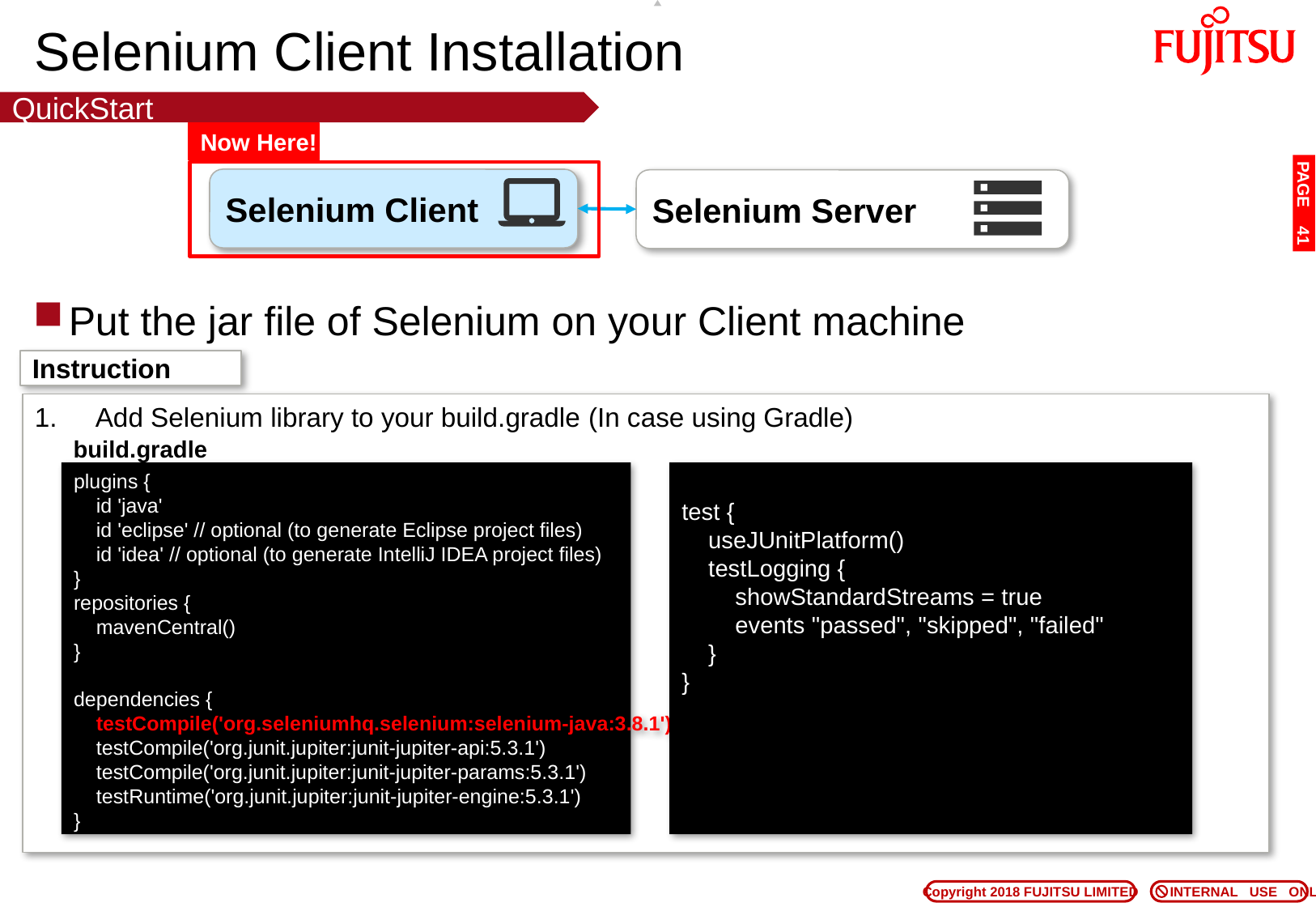

# Selenium Client Installation
QuickStart
Now Here!

Selenium Client
Selenium Server

PAGE    41
Put the jar file of Selenium on your Client machine
Instruction
Add Selenium library to your build.gradle (In case using Gradle)
build.gradle

test {
    useJUnitPlatform()
    testLogging {
        showStandardStreams = true
        events "passed", "skipped", "failed"
    }
}
plugins {
    id 'java'
    id 'eclipse' // optional (to generate Eclipse project files)
    id 'idea' // optional (to generate IntelliJ IDEA project files)
}
repositories {
    mavenCentral()
}

dependencies {
    testCompile('org.seleniumhq.selenium:selenium-java:3.8.1')
    testCompile('org.junit.jupiter:junit-jupiter-api:5.3.1')
    testCompile('org.junit.jupiter:junit-jupiter-params:5.3.1')
    testRuntime('org.junit.jupiter:junit-jupiter-engine:5.3.1')
}